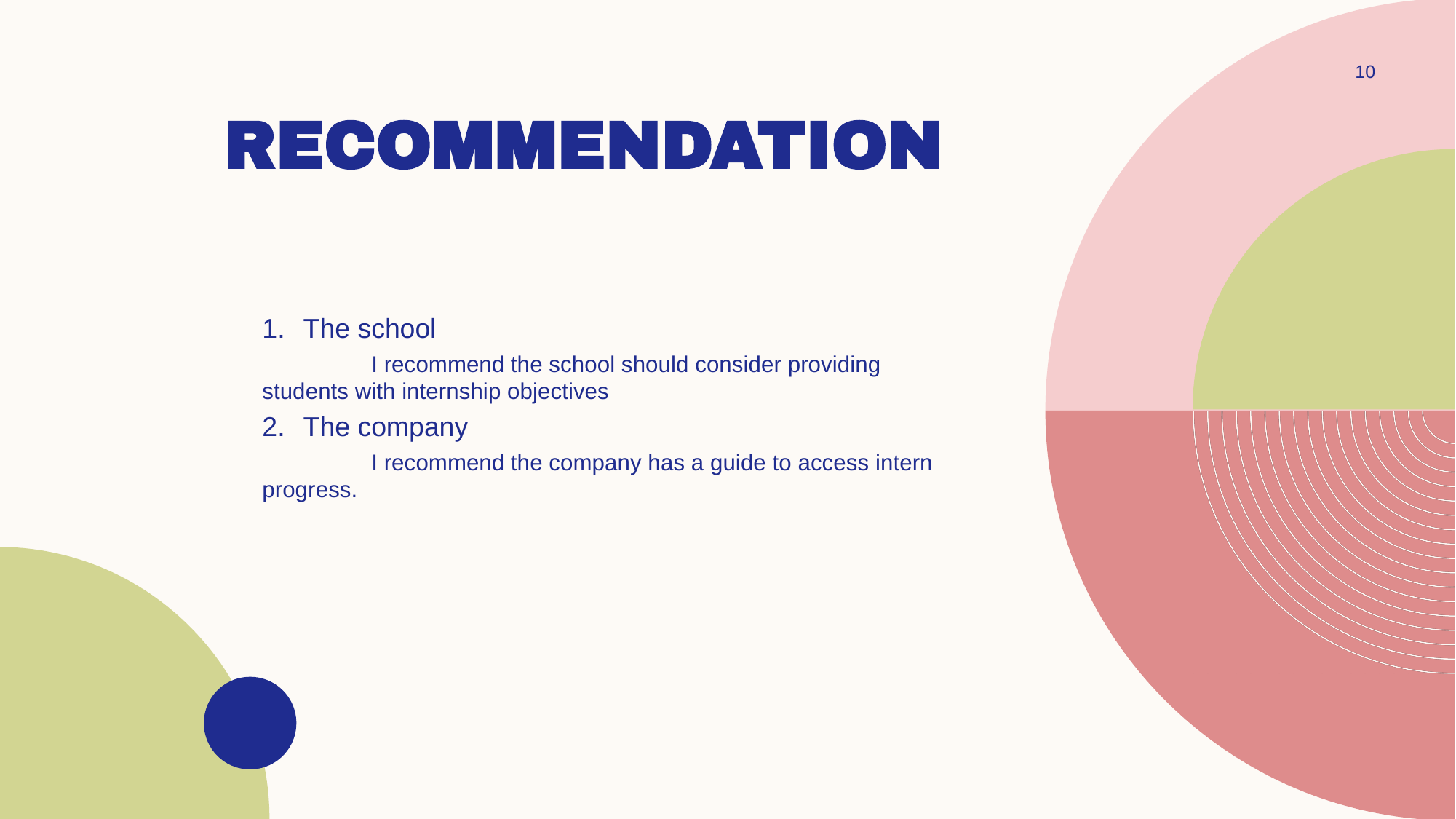

10
# recommendation
The school
 	I recommend the school should consider providing students with internship objectives
The company
	I recommend the company has a guide to access intern progress.